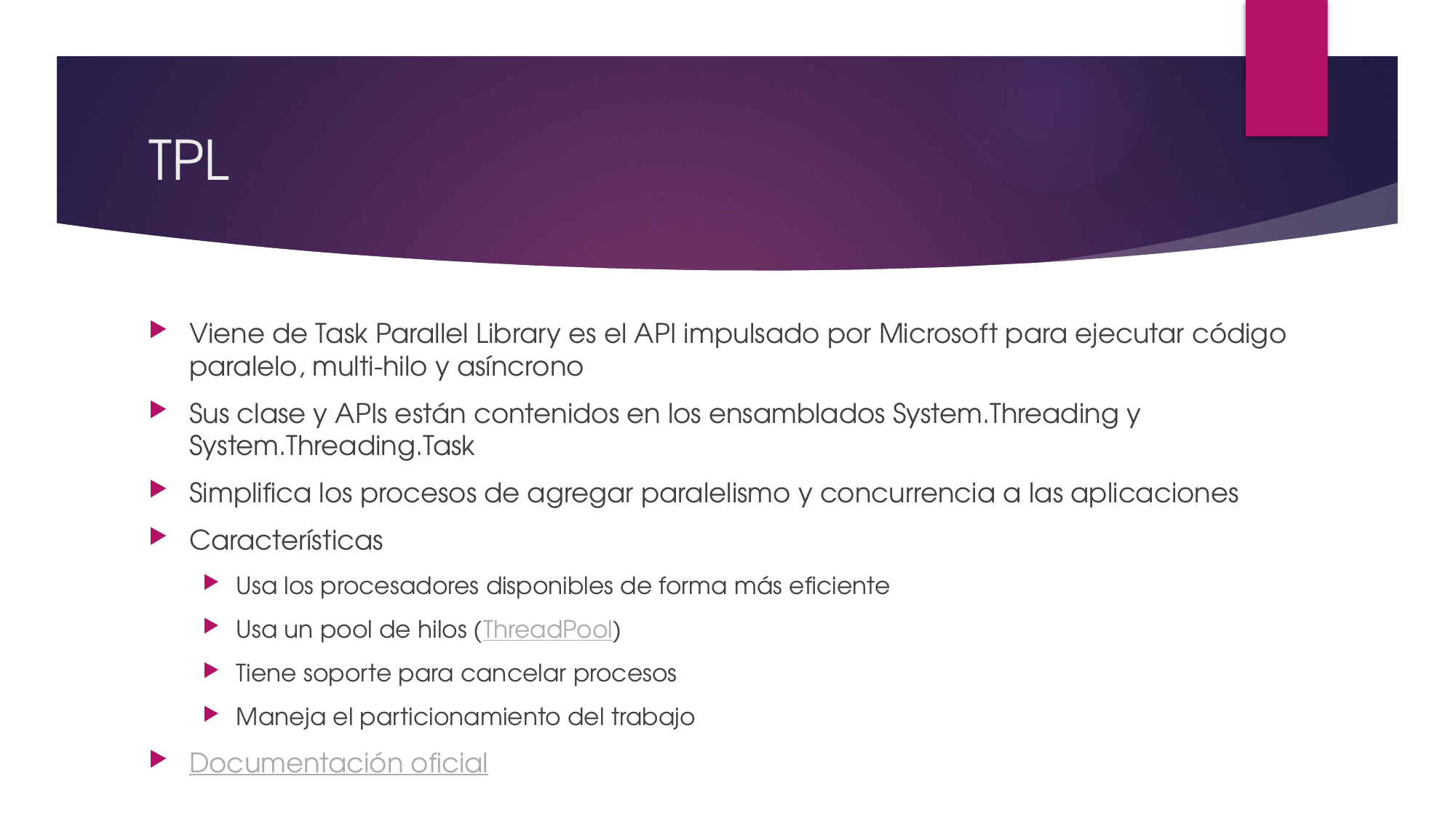

# TPL
Viene de Task Parallel Library es el API impulsado por Microsoft para ejecutar código paralelo, multi-hilo y asíncrono
Sus clase y APIs están contenidos en los ensamblados System.Threading y System.Threading.Task
Simplifica los procesos de agregar paralelismo y concurrencia a las aplicaciones
Características
Usa los procesadores disponibles de forma más eficiente
Usa un pool de hilos (ThreadPool)
Tiene soporte para cancelar procesos
Maneja el particionamiento del trabajo
Documentación oficial